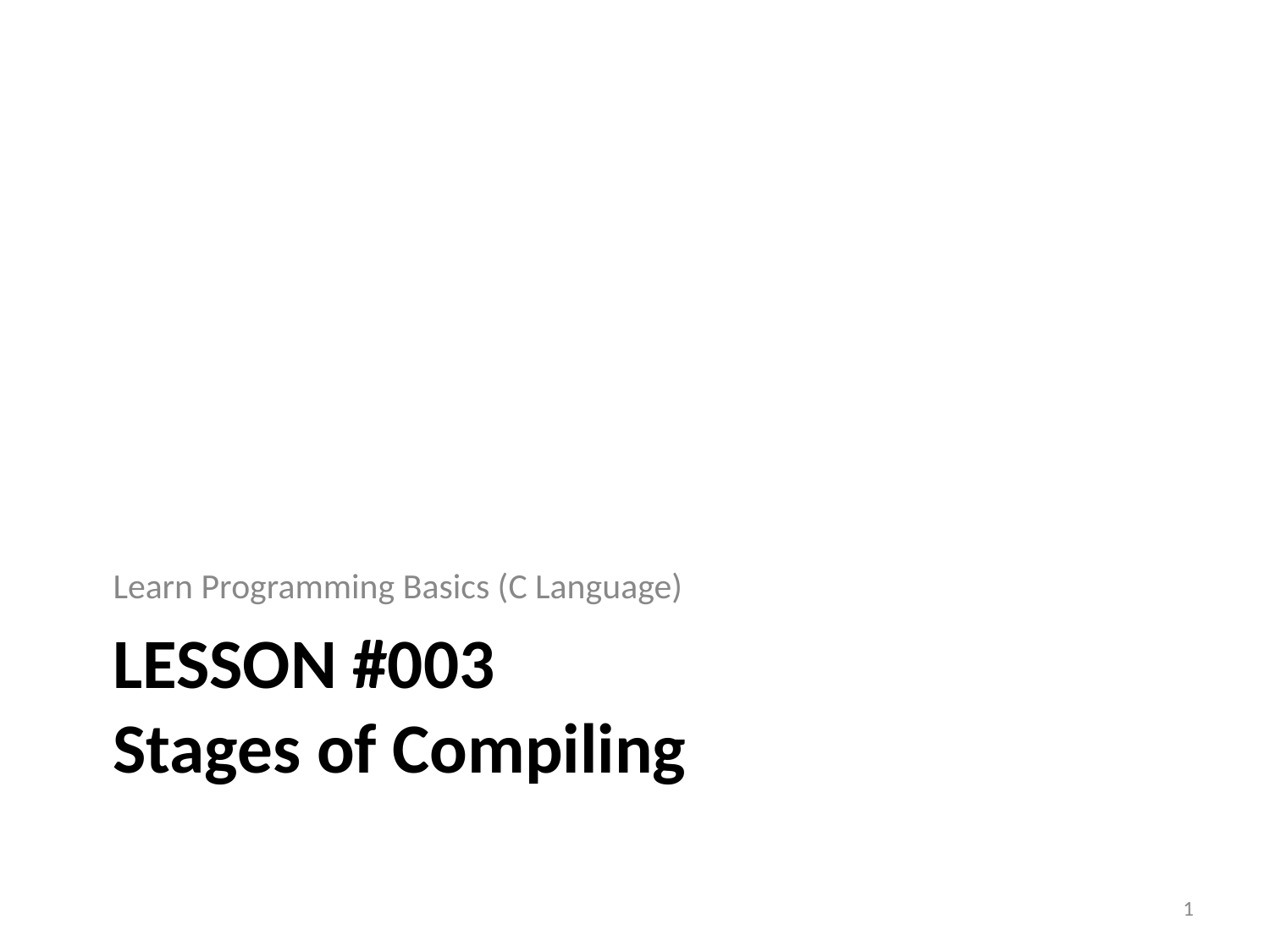

Learn Programming Basics (C Language)
# LESSON #003
Stages of Compiling
1